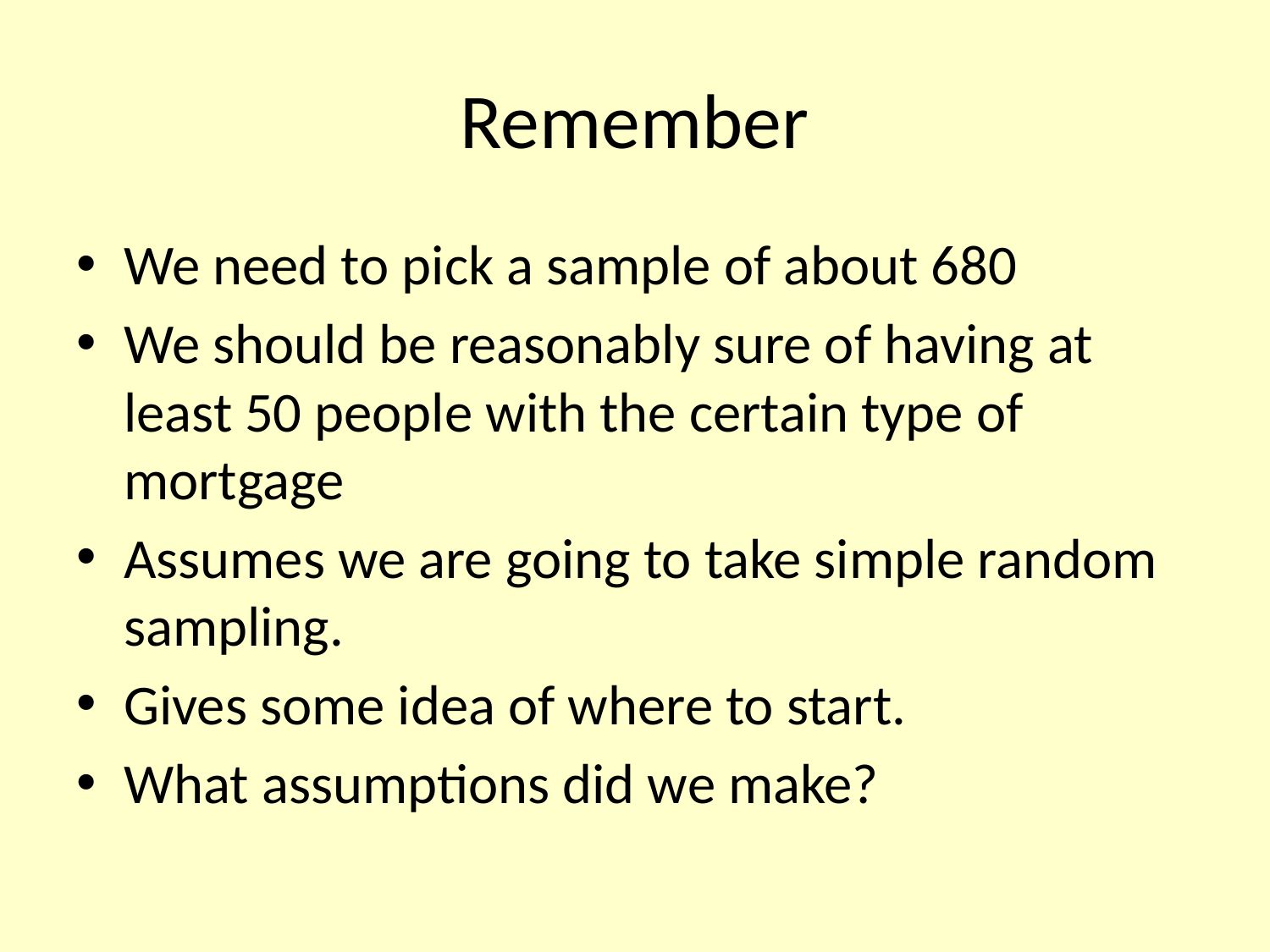

# Remember
We need to pick a sample of about 680
We should be reasonably sure of having at least 50 people with the certain type of mortgage
Assumes we are going to take simple random sampling.
Gives some idea of where to start.
What assumptions did we make?